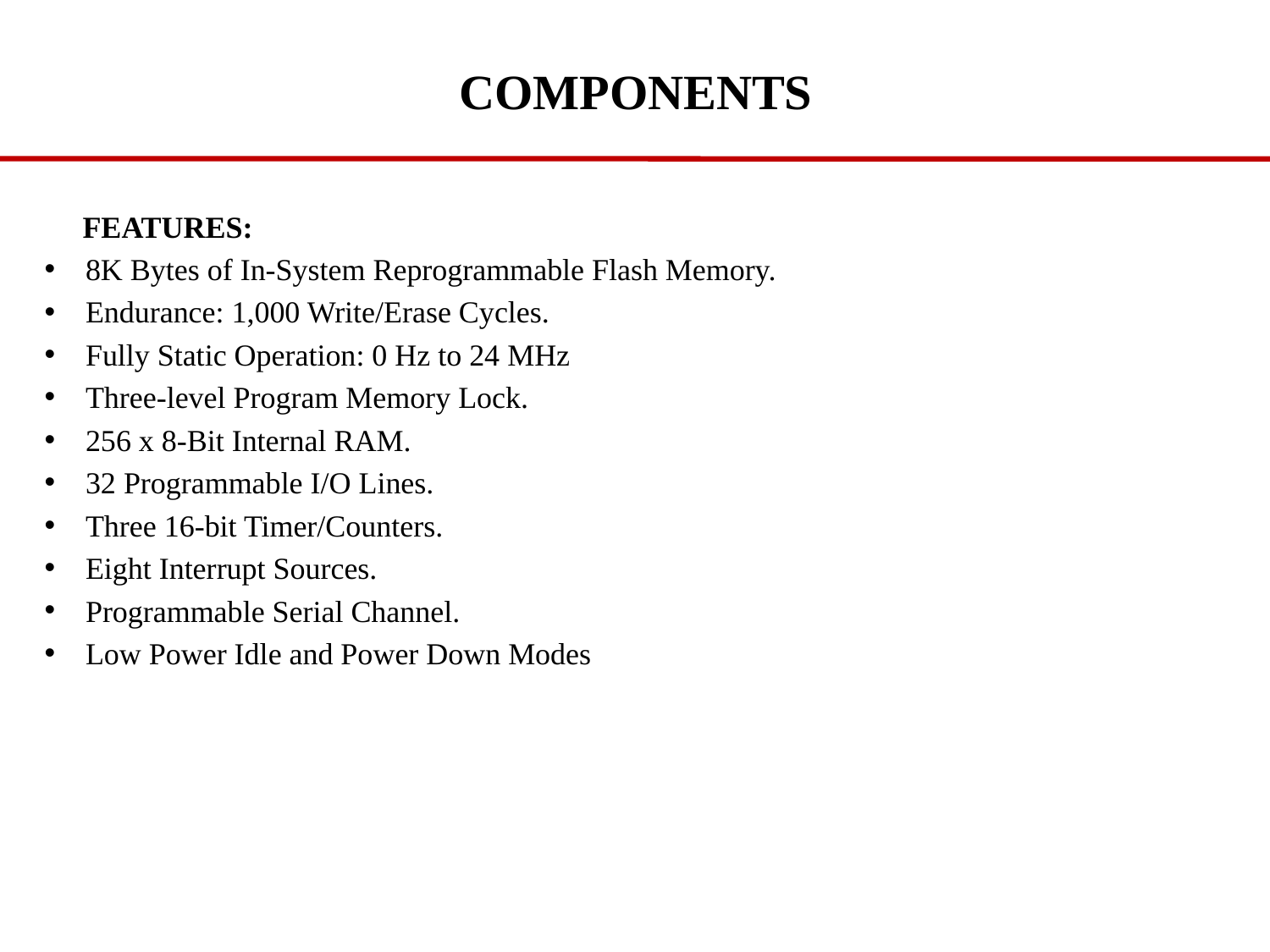

# COMPONENTS
     FEATURES:
8K Bytes of In-System Reprogrammable Flash Memory.
Endurance: 1,000 Write/Erase Cycles.
Fully Static Operation: 0 Hz to 24 MHz
Three-level Program Memory Lock.
256 x 8-Bit Internal RAM.
32 Programmable I/O Lines.
Three 16-bit Timer/Counters.
Eight Interrupt Sources.
Programmable Serial Channel.
Low Power Idle and Power Down Modes